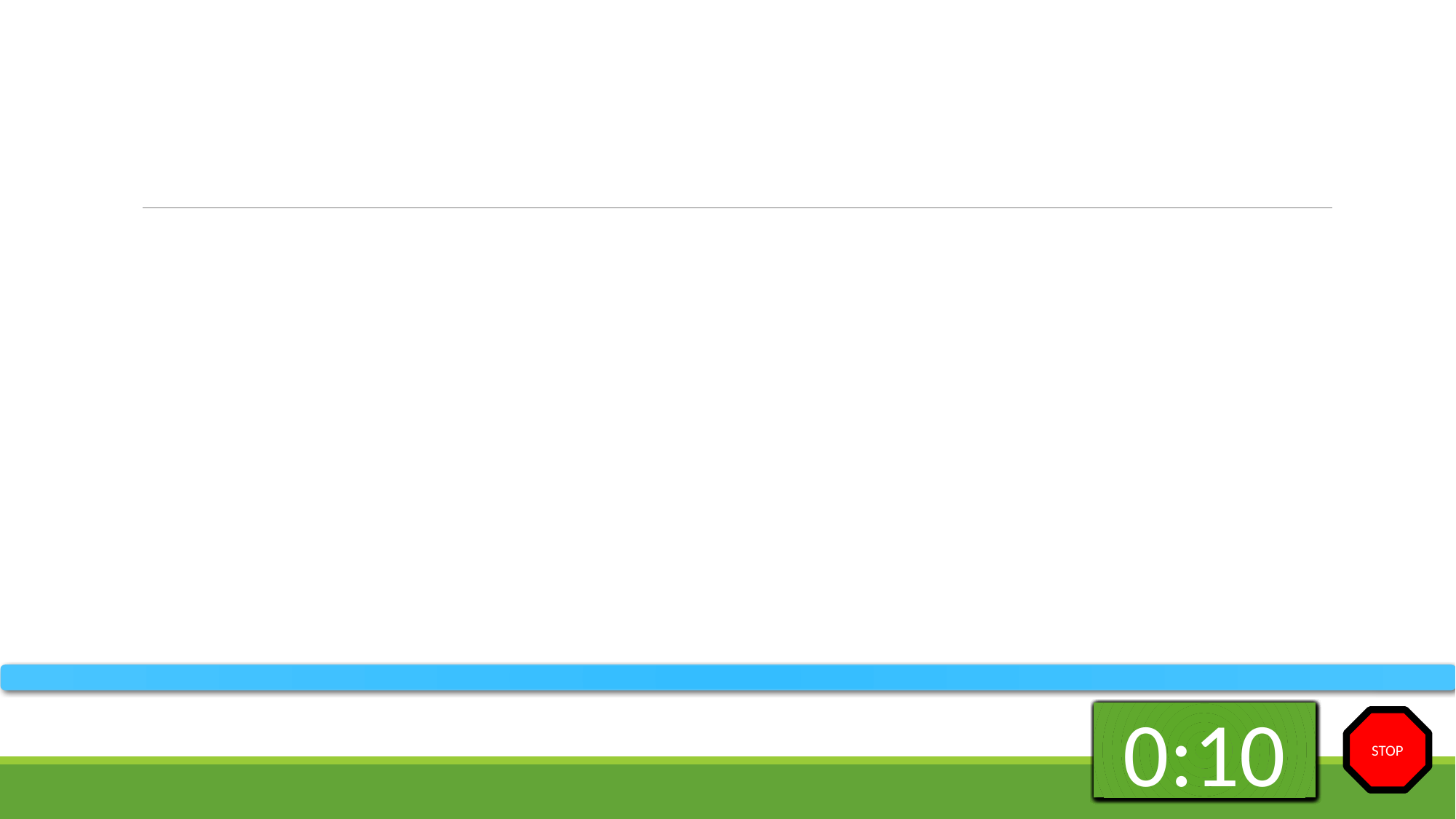

#

0:00
0:01
0:02
0:03
0:04
0:05
0:06
0:07
0:08
0:09
0:10
STOP